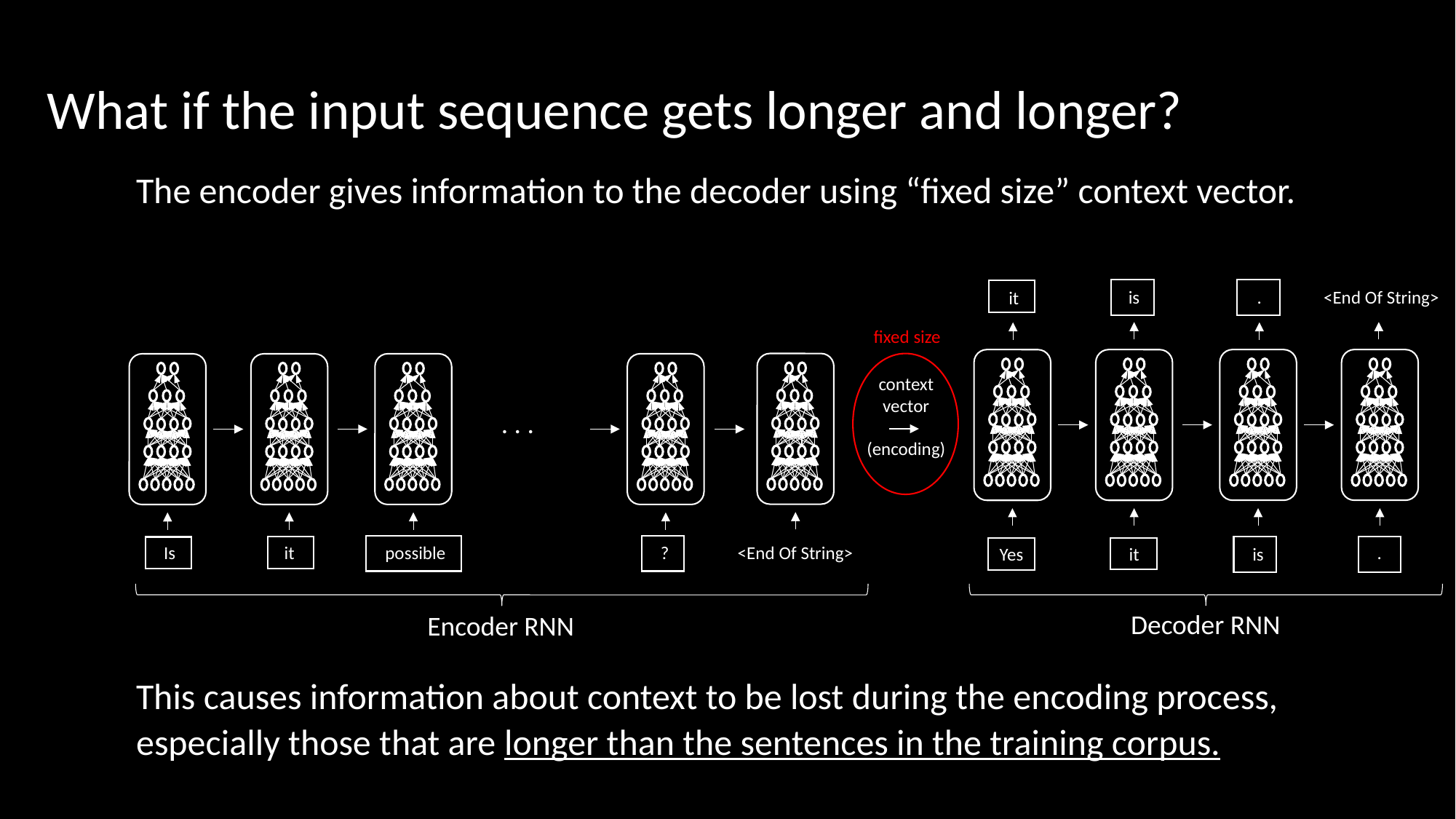

What if the input sequence gets longer and longer?
The encoder gives information to the decoder using “fixed size” context vector.

is
<End Of String>
.
it

.

it
is

Decoder RNN
fixed size

context
vector

(encoding)

. . .

<End Of String>
Is
it
possible
?

Yes
Encoder RNN
This causes information about context to be lost during the encoding process,
especially those that are longer than the sentences in the training corpus.